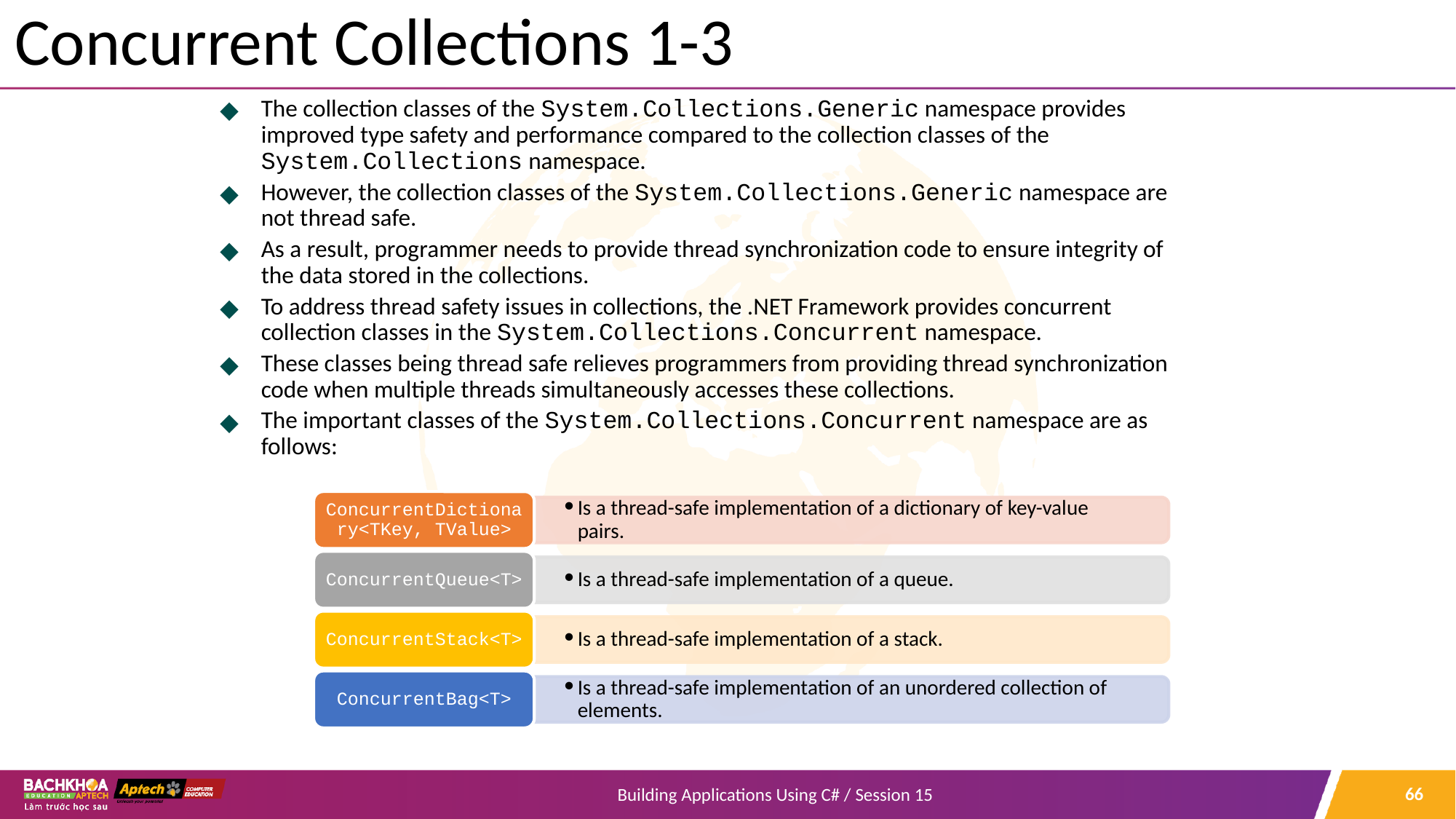

# Concurrent Collections 1-3
The collection classes of the System.Collections.Generic namespace provides improved type safety and performance compared to the collection classes of the System.Collections namespace.
However, the collection classes of the System.Collections.Generic namespace are not thread safe.
As a result, programmer needs to provide thread synchronization code to ensure integrity of the data stored in the collections.
To address thread safety issues in collections, the .NET Framework provides concurrent collection classes in the System.Collections.Concurrent namespace.
These classes being thread safe relieves programmers from providing thread synchronization code when multiple threads simultaneously accesses these collections.
The important classes of the System.Collections.Concurrent namespace are as follows:

ConcurrentDictionary<TKey, TValue>
Is a thread-safe implementation of a dictionary of key-value pairs.

ConcurrentQueue<T>
Is a thread-safe implementation of a queue.

ConcurrentStack<T>
Is a thread-safe implementation of a stack.

ConcurrentBag<T>
Is a thread-safe implementation of an unordered collection of elements.
66
Building Applications Using C# / Session 15